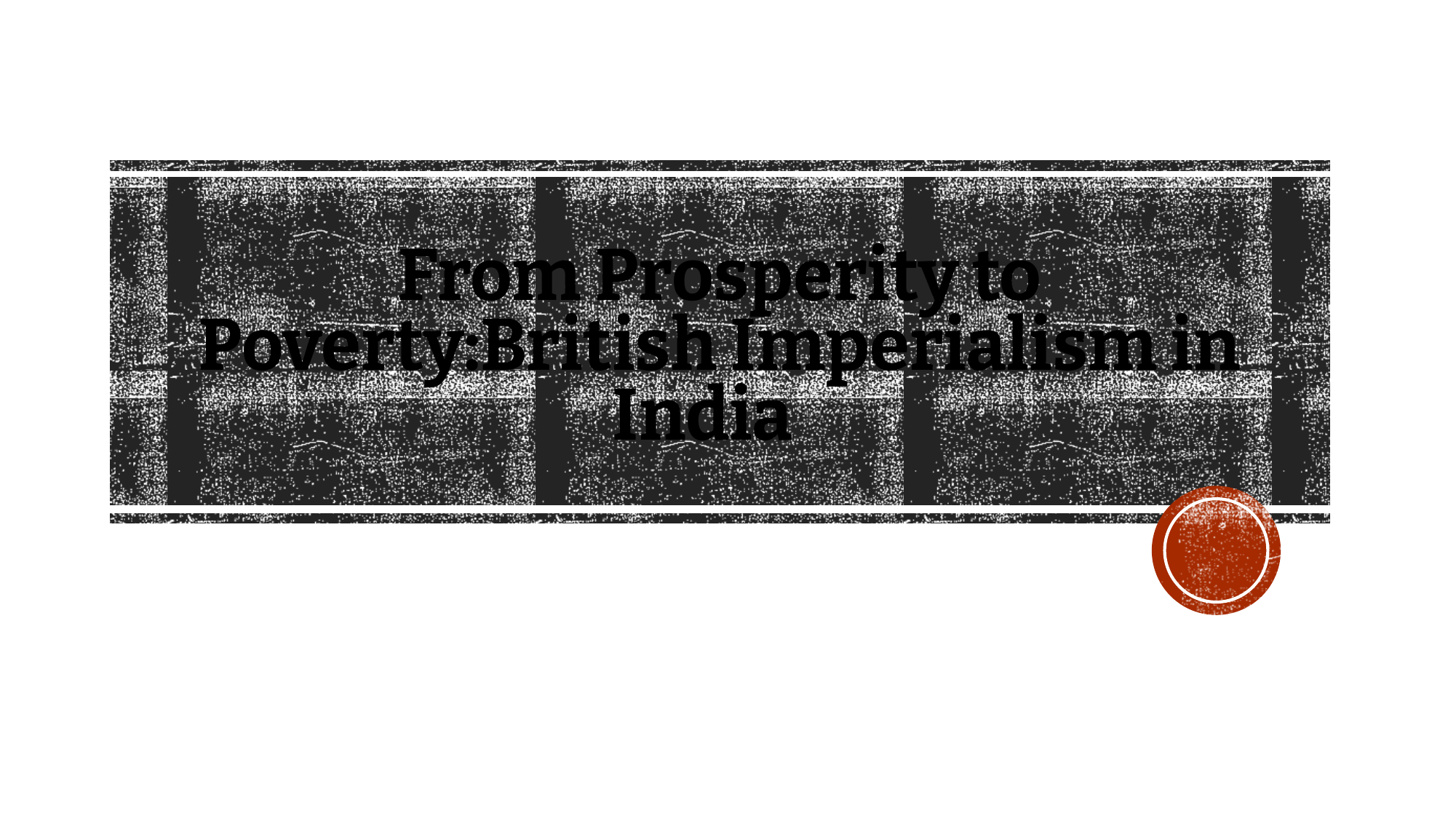

# From Prosperity to Poverty:British Imperialism in India